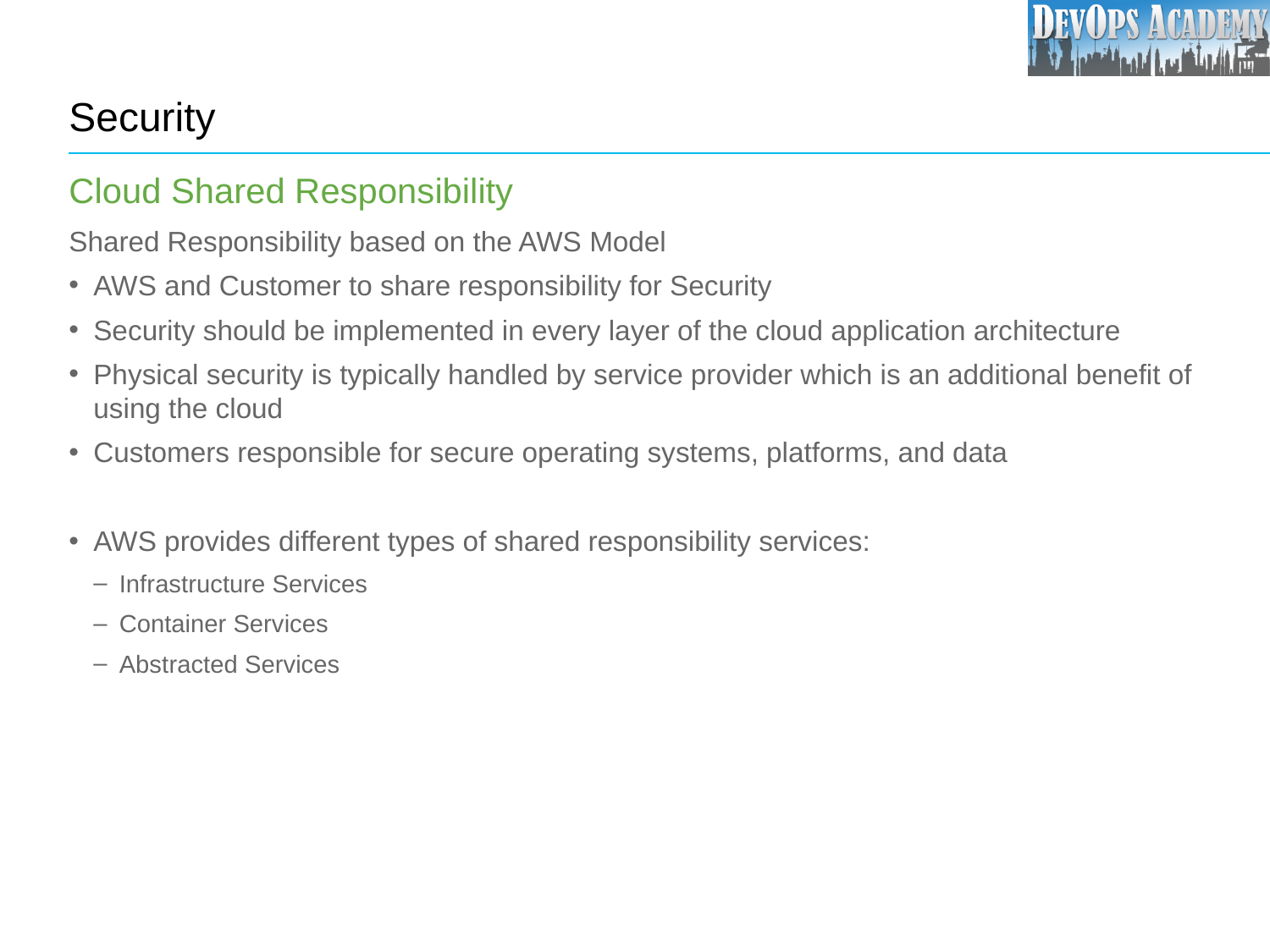

# Security
Cloud Shared Responsibility
Shared Responsibility based on the AWS Model
AWS and Customer to share responsibility for Security
Security should be implemented in every layer of the cloud application architecture
Physical security is typically handled by service provider which is an additional benefit of using the cloud
Customers responsible for secure operating systems, platforms, and data

AWS provides different types of shared responsibility services:
Infrastructure Services
Container Services
Abstracted Services